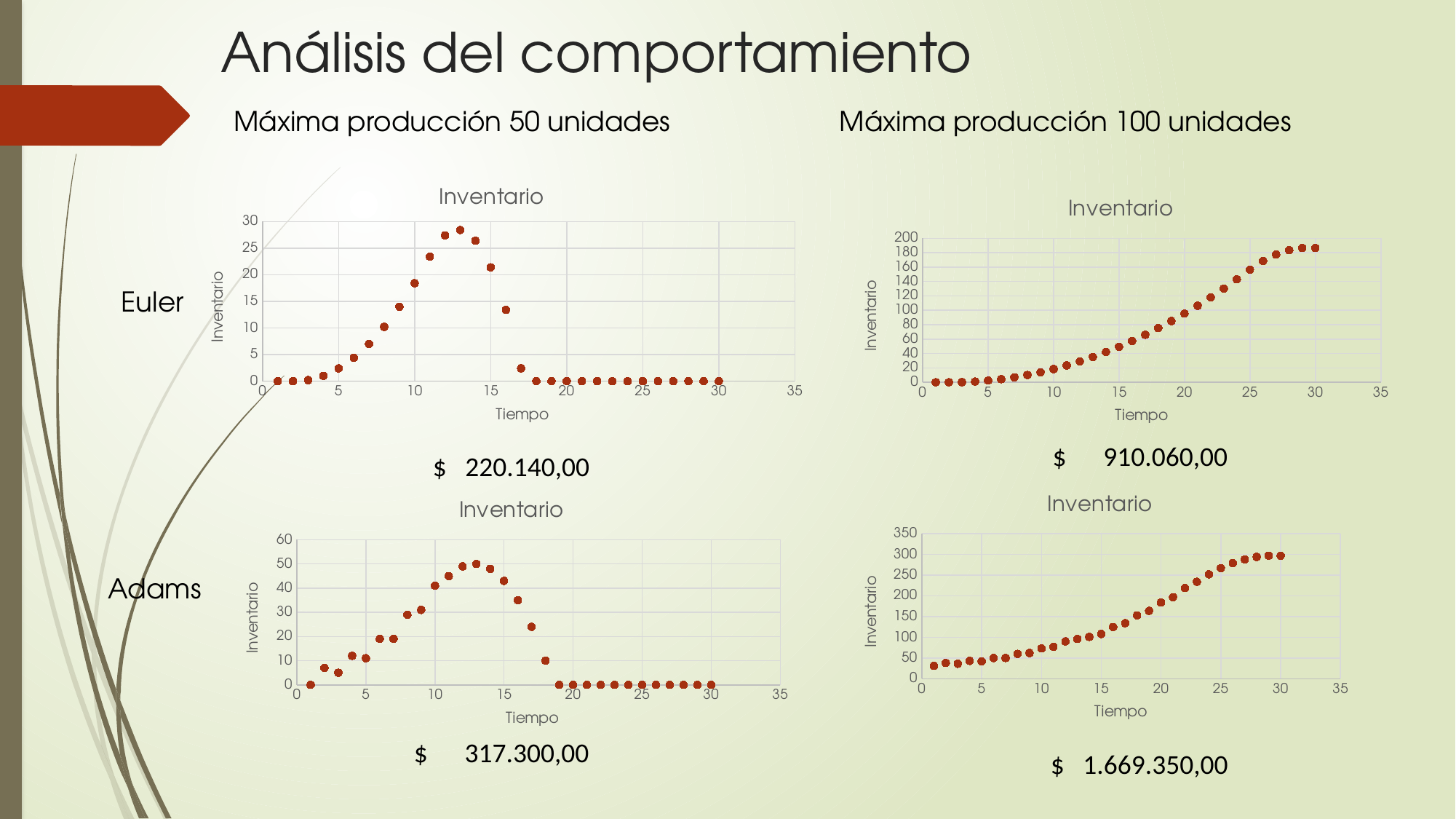

# Análisis del comportamiento
Máxima producción 50 unidades
Máxima producción 100 unidades

### Chart: Inventario

| Category |  |
|---|---|

### Chart: Inventario

| Category |  |
|---|---|
Euler
 $      910.060,00
 $   220.140,00

### Chart: Inventario

| Category |  |
|---|---|

### Chart: Inventario

| Category |  |
|---|---|
Adams
 $      317.300,00
 $   1.669.350,00